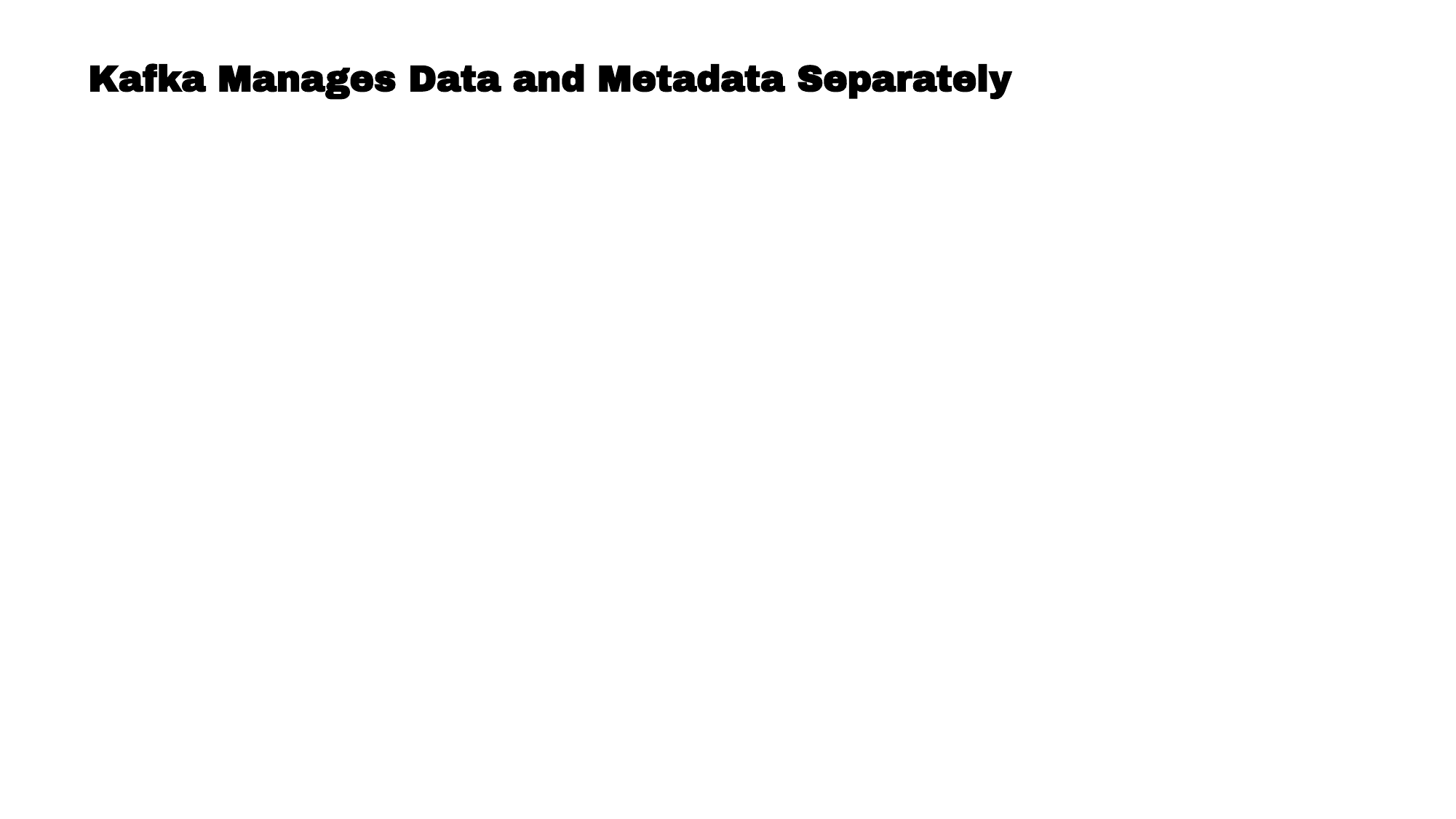

# Kafka Manages Data and Metadata Separately